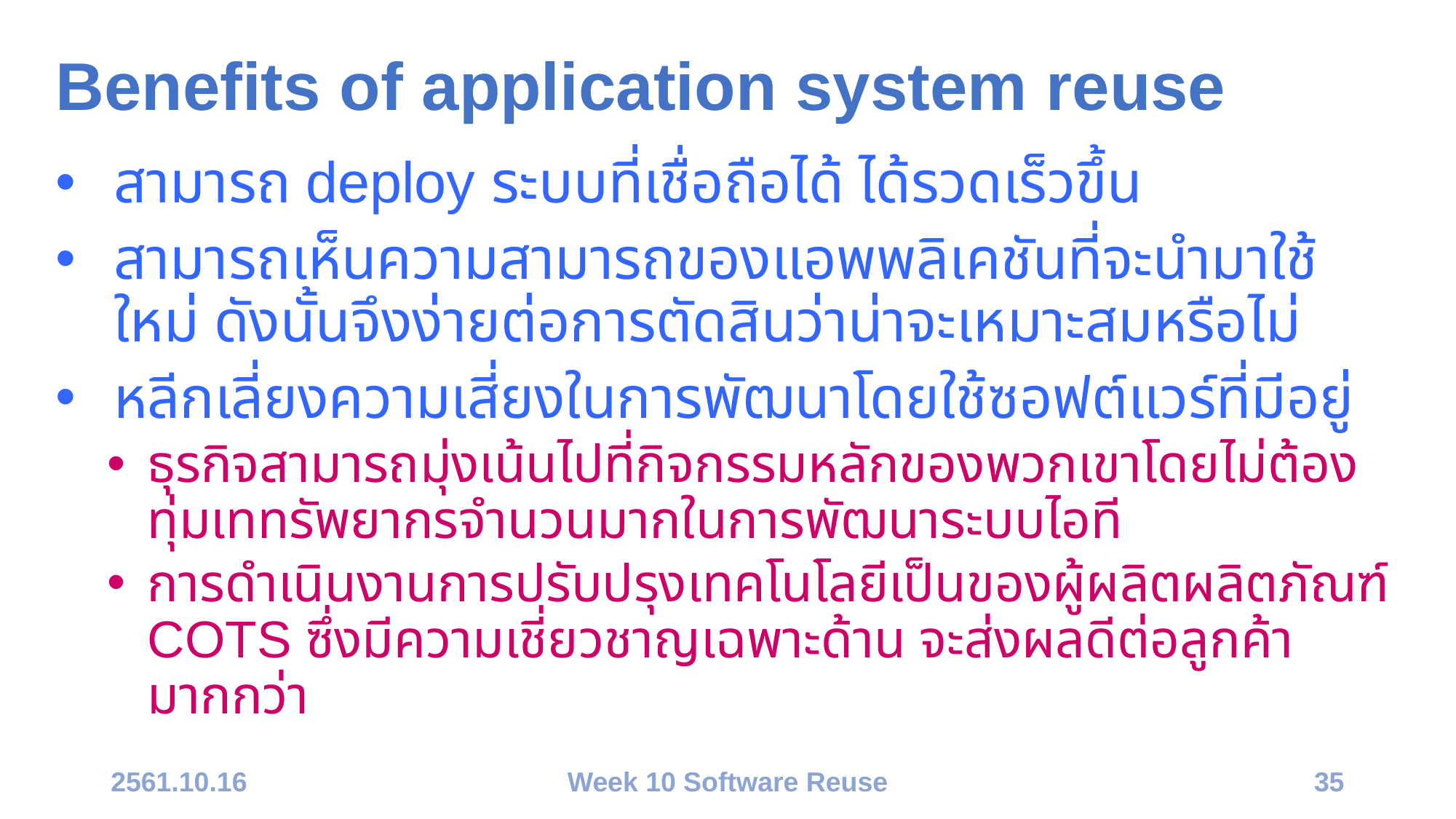

# Benefits of application system reuse
สามารถ deploy ระบบที่เชื่อถือได้ ได้รวดเร็วขึ้น
สามารถเห็นความสามารถของแอพพลิเคชันที่จะนำมาใช้ใหม่ ดังนั้นจึงง่ายต่อการตัดสินว่าน่าจะเหมาะสมหรือไม่
หลีกเลี่ยงความเสี่ยงในการพัฒนาโดยใช้ซอฟต์แวร์ที่มีอยู่
ธุรกิจสามารถมุ่งเน้นไปที่กิจกรรมหลักของพวกเขาโดยไม่ต้องทุ่มเททรัพยากรจำนวนมากในการพัฒนาระบบไอที
การดำเนินงานการปรับปรุงเทคโนโลยีเป็นของผู้ผลิตผลิตภัณฑ์ COTS ซึ่งมีความเชี่ยวชาญเฉพาะด้าน จะส่งผลดีต่อลูกค้ามากกว่า
2561.10.16
Week 10 Software Reuse
35